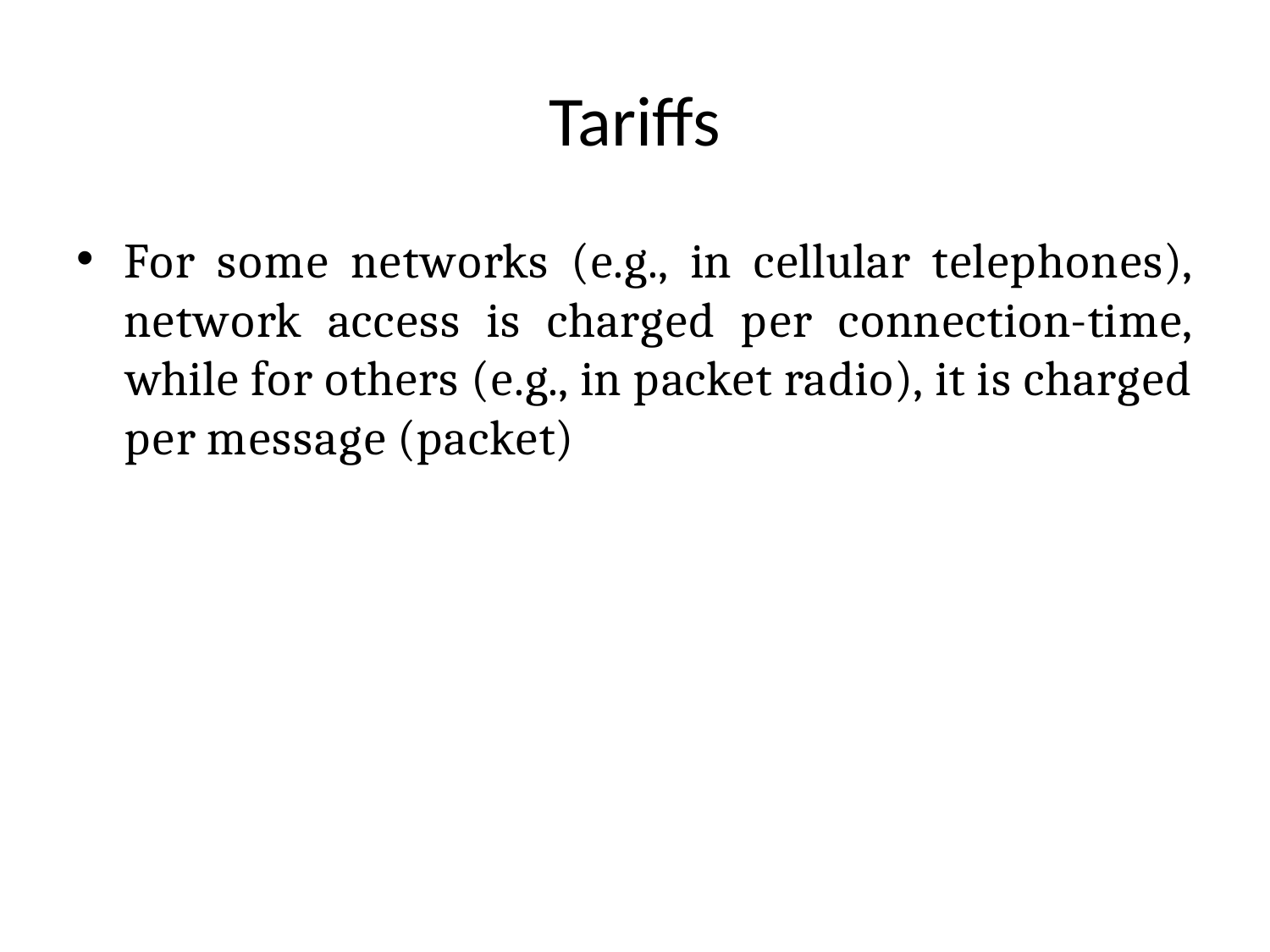

# Tariffs
For some networks (e.g., in cellular telephones), network access is charged per connection-time, while for others (e.g., in packet radio), it is charged per message (packet)